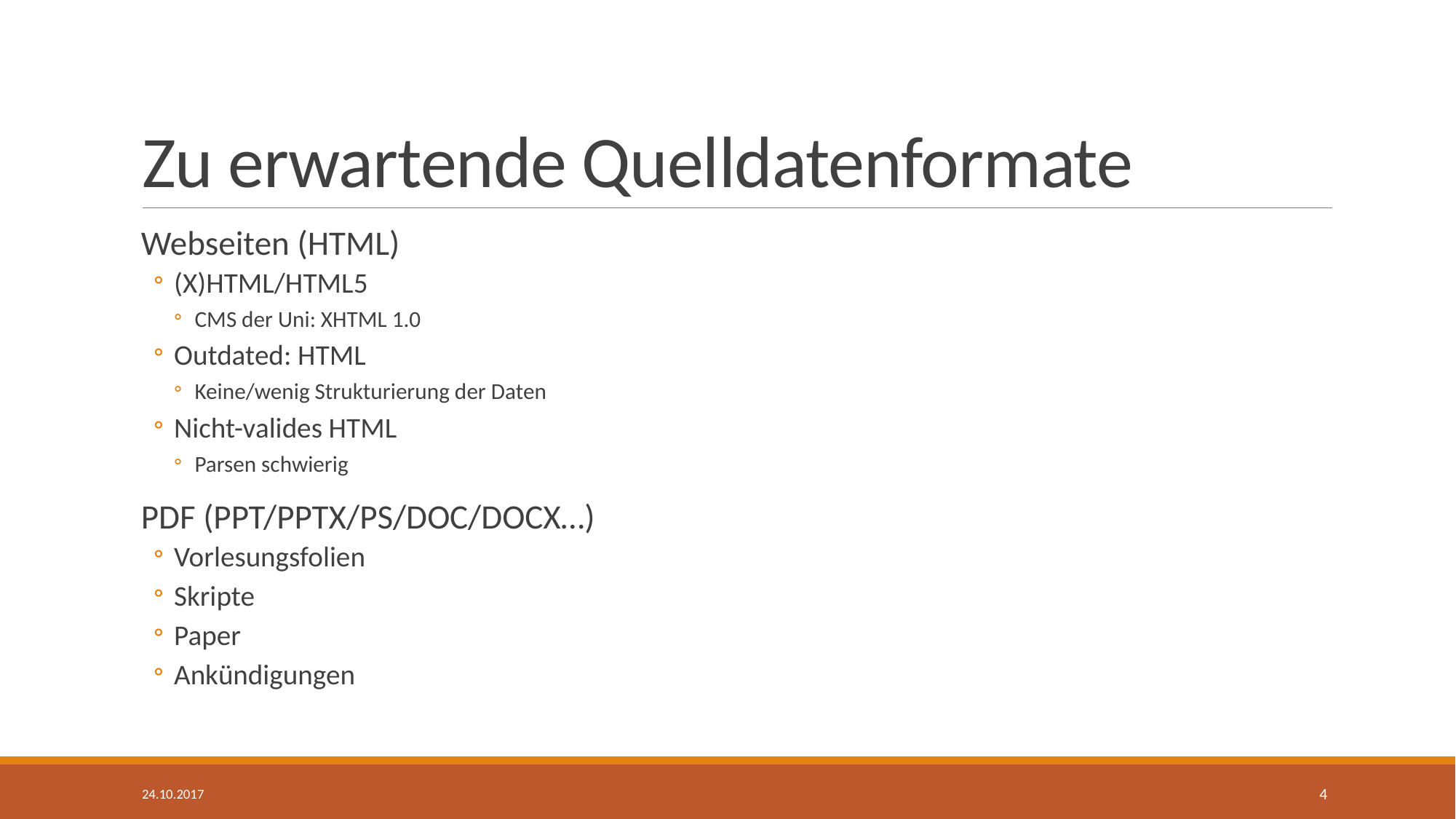

# Zu erwartende Quelldatenformate
Webseiten (HTML)
(X)HTML/HTML5
CMS der Uni: XHTML 1.0
Outdated: HTML
Keine/wenig Strukturierung der Daten
Nicht-valides HTML
Parsen schwierig
PDF (PPT/PPTX/PS/DOC/DOCX…)
Vorlesungsfolien
Skripte
Paper
Ankündigungen
24.10.2017
4